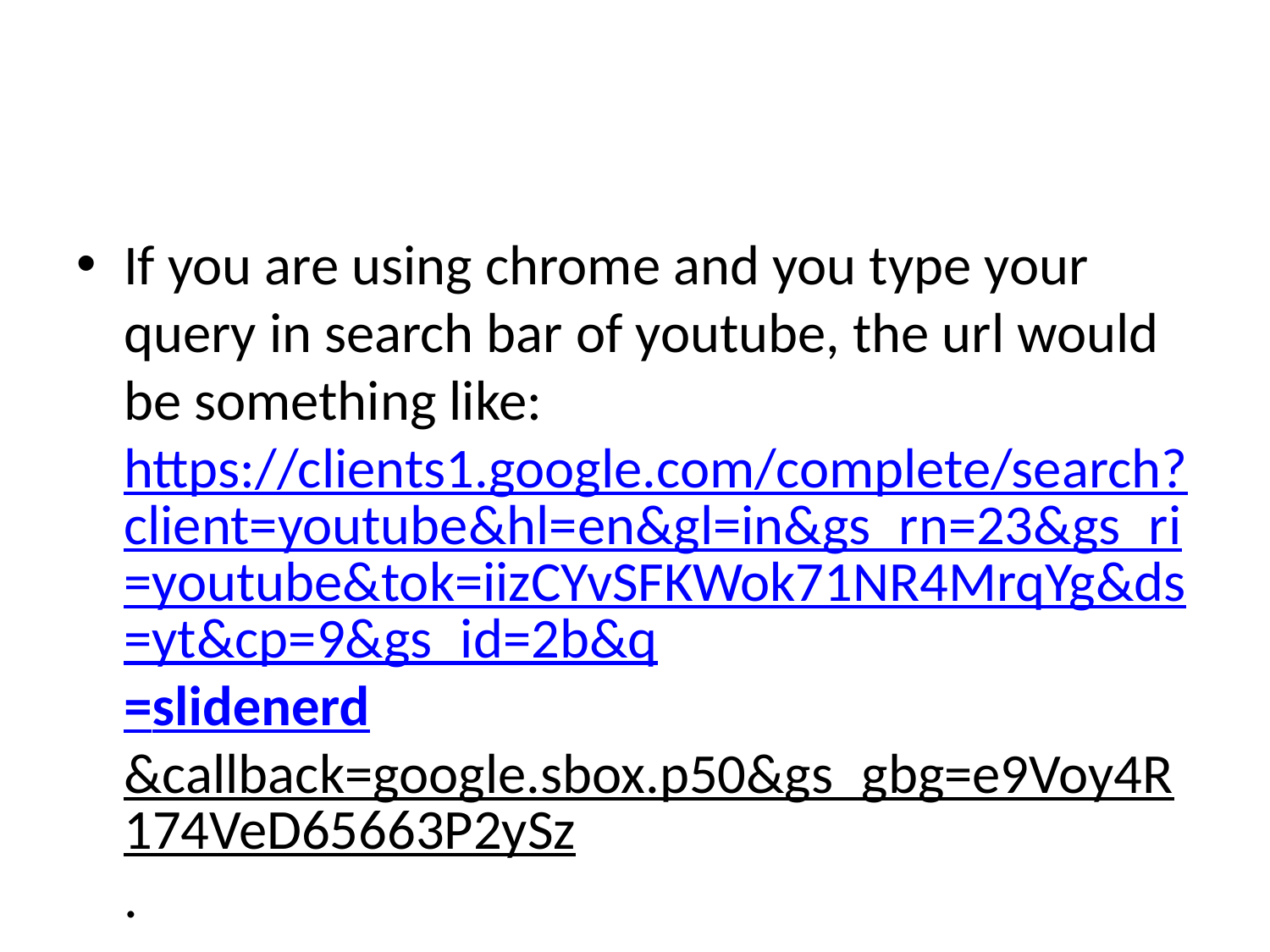

#
If you are using chrome and you type your query in search bar of youtube, the url would be something like: https://clients1.google.com/complete/search?client=youtube&hl=en&gl=in&gs_rn=23&gs_ri=youtube&tok=iizCYvSFKWok71NR4MrqYg&ds=yt&cp=9&gs_id=2b&q=slidenerd&callback=google.sbox.p50&gs_gbg=e9Voy4R174VeD65663P2ySz.